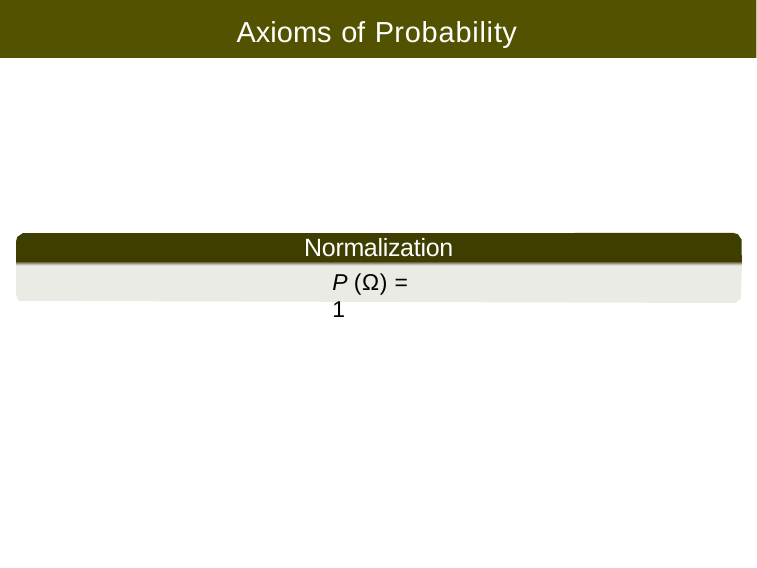

# Axioms of Probability
Normalization

P (Ω) = 1

Copyright ➞2022, Ivan Mann
CS 355/555 Probability and Statistics  for CS
12/21	: